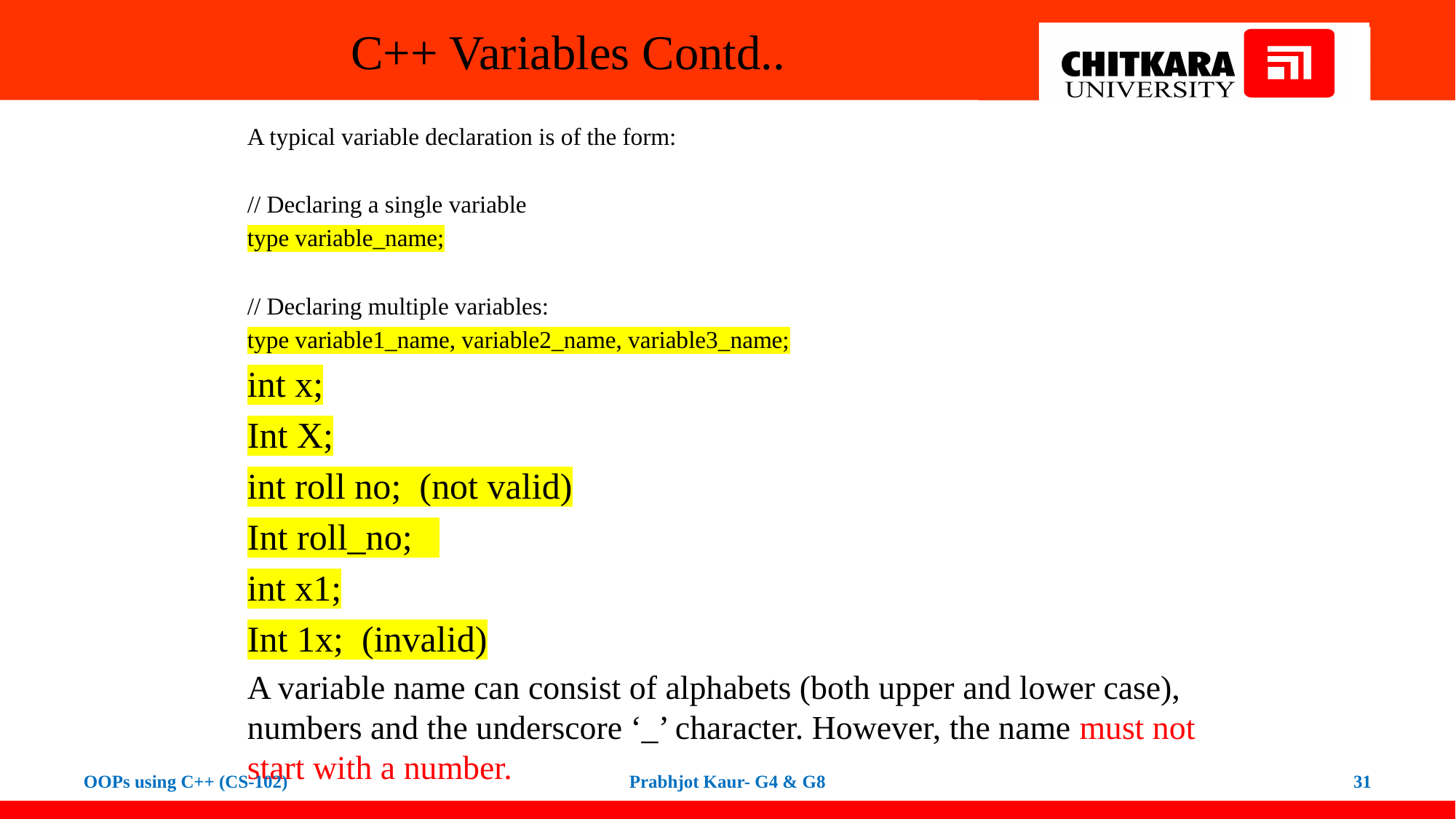

# C++ Variables Contd..
A typical variable declaration is of the form:

// Declaring a single variable
type variable_name;

// Declaring multiple variables:
type variable1_name, variable2_name, variable3_name;
int x;
Int X;
int roll no;  (not valid)
Int roll_no;
int x1;
Int 1x;  (invalid)
A variable name can consist of alphabets (both upper and lower case), numbers and the underscore ‘_’ character. However, the name must not start with a number.
OOPs using C++ (CS-102)
Prabhjot Kaur- G4 & G8
31